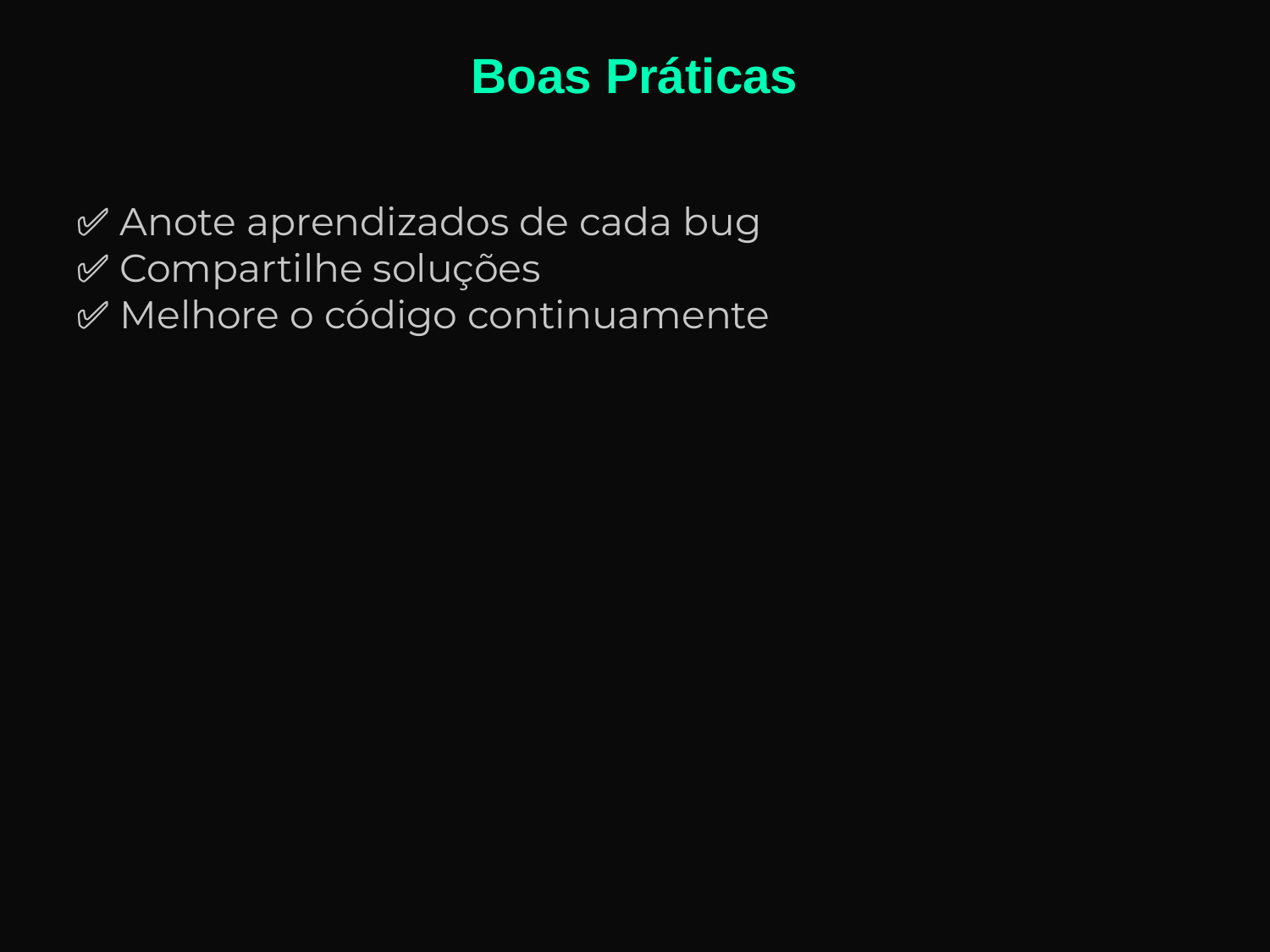

Boas Práticas
✅ Anote aprendizados de cada bug
✅ Compartilhe soluções
✅ Melhore o código continuamente